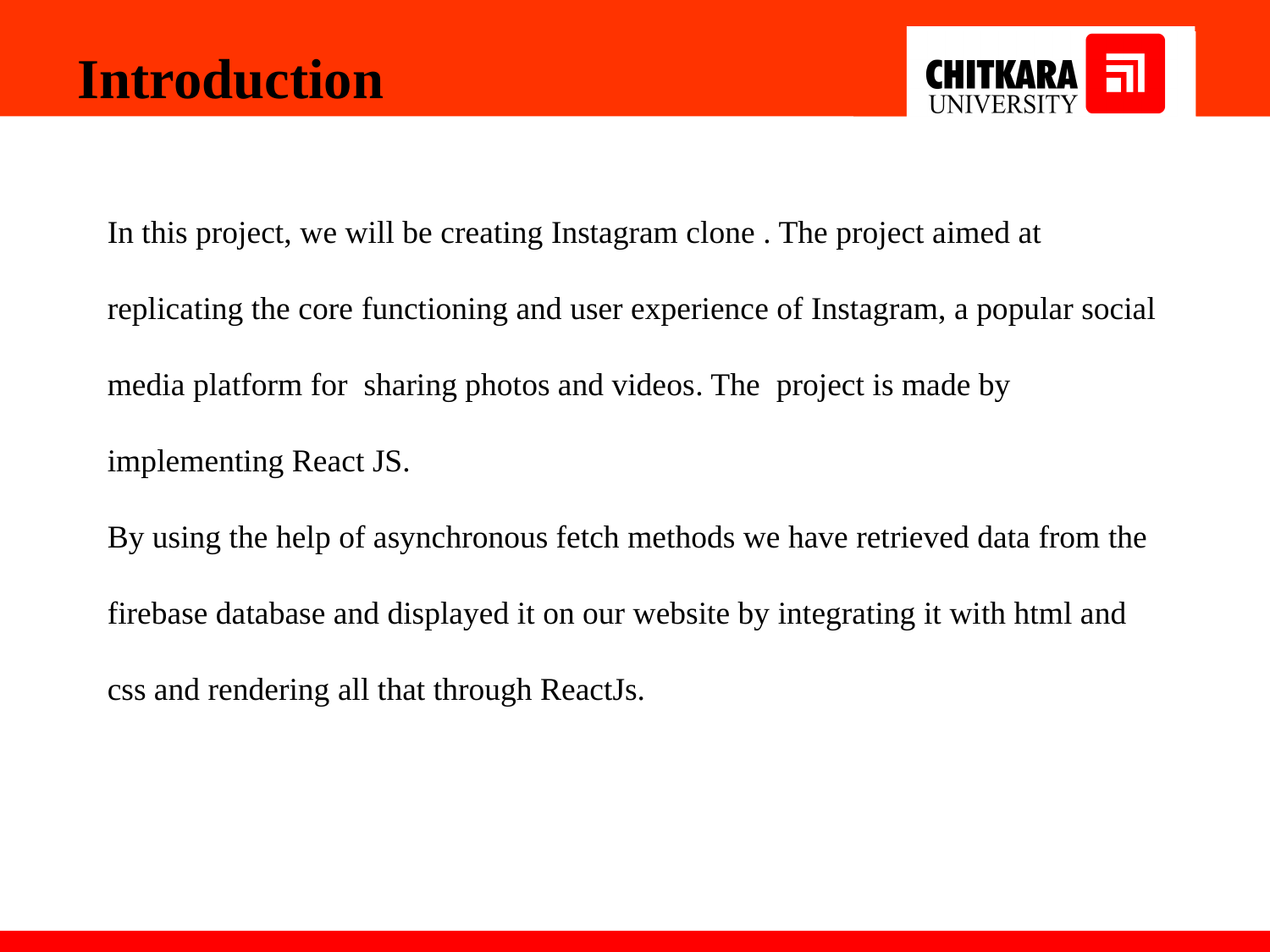

Introduction
In this project, we will be creating Instagram clone . The project aimed at replicating the core functioning and user experience of Instagram, a popular social media platform for  sharing photos and videos. The  project is made by implementing React JS.
By using the help of asynchronous fetch methods we have retrieved data from the firebase database and displayed it on our website by integrating it with html and css and rendering all that through ReactJs.